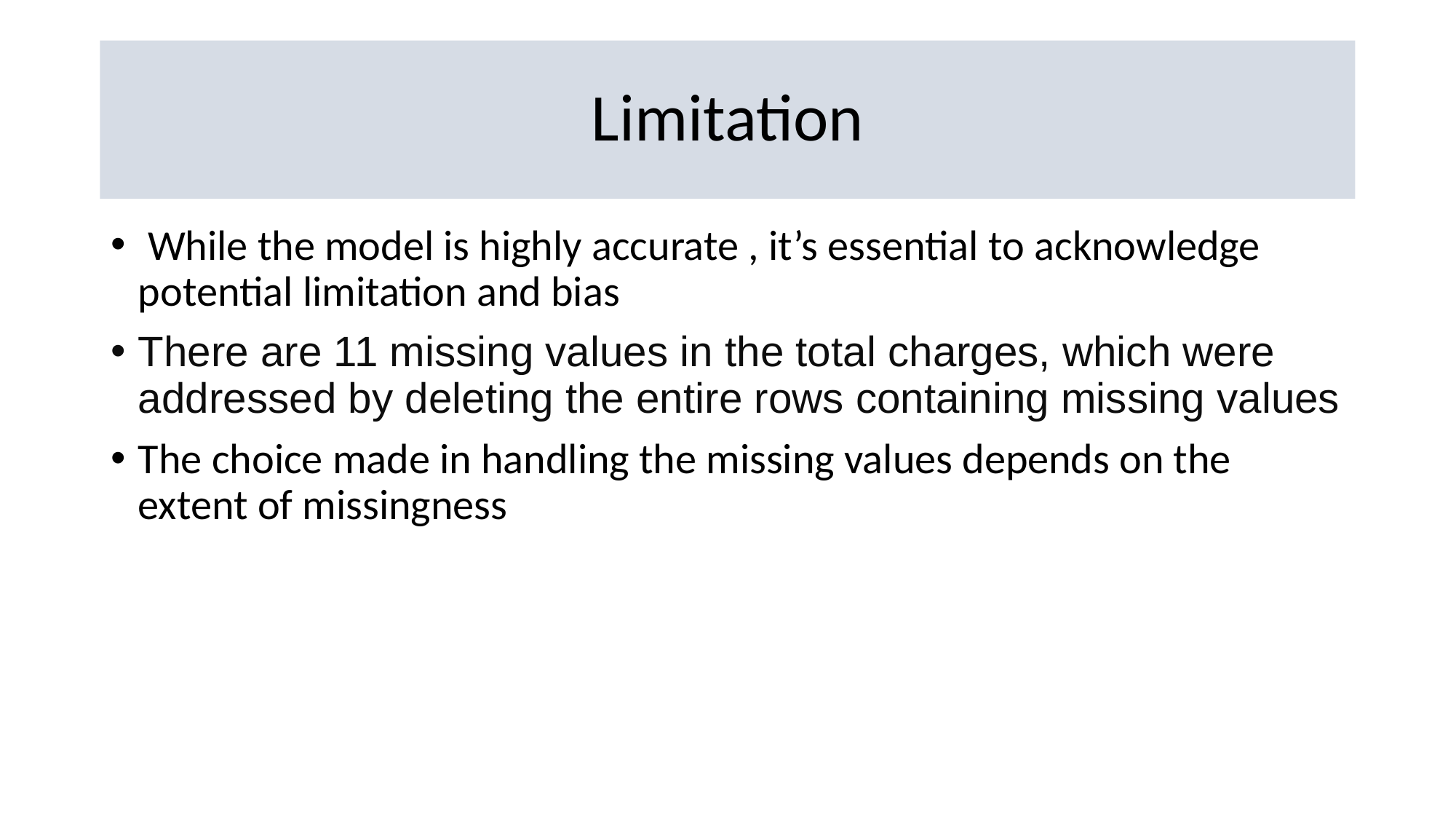

# Limitation
 While the model is highly accurate , it’s essential to acknowledge potential limitation and bias
There are 11 missing values in the total charges, which were addressed by deleting the entire rows containing missing values
The choice made in handling the missing values depends on the extent of missingness